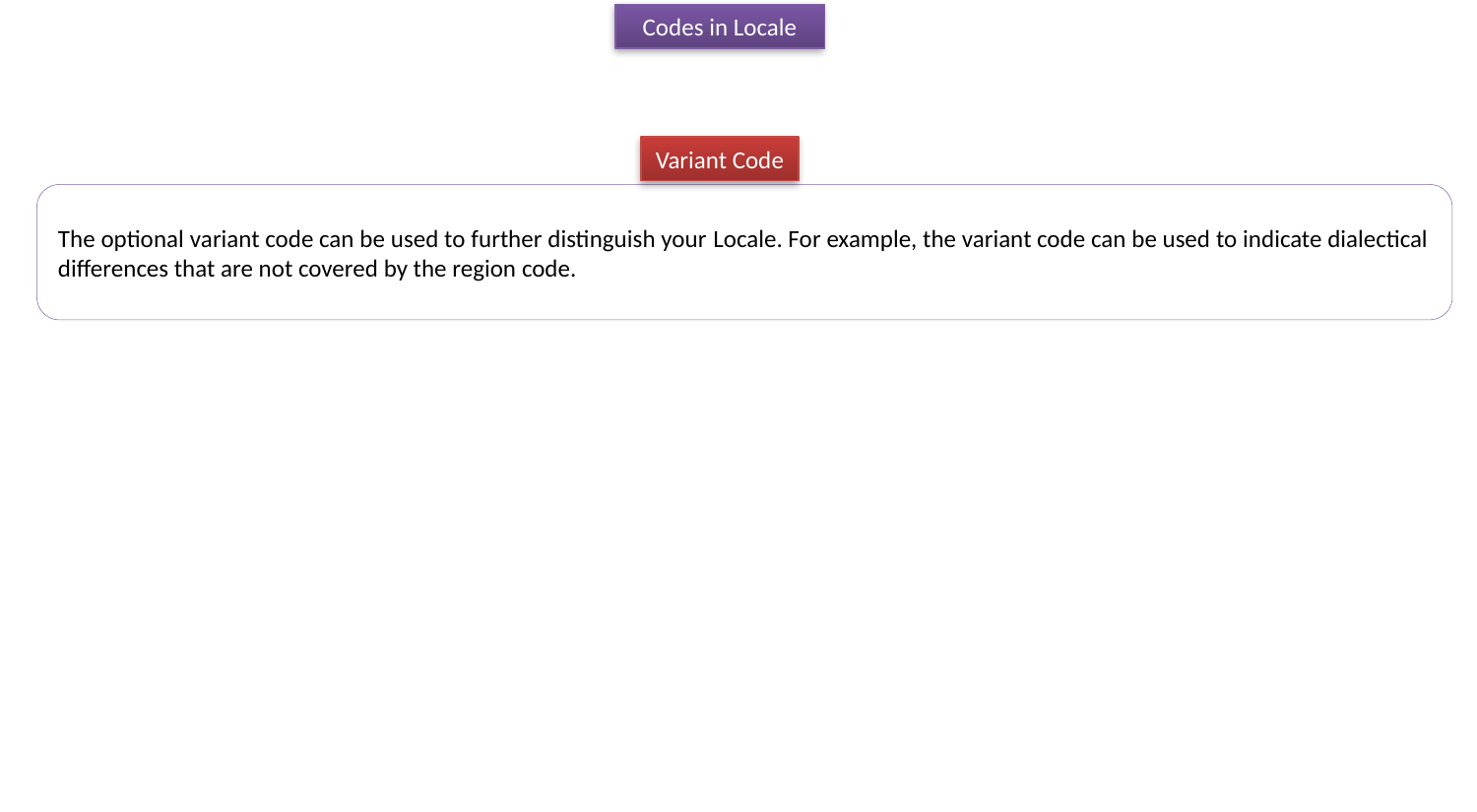

Codes in Locale

Variant Code
The optional variant code can be used to further distinguish your Locale. For example, the variant code can be used to indicate dialectical differences that are not covered by the region code.